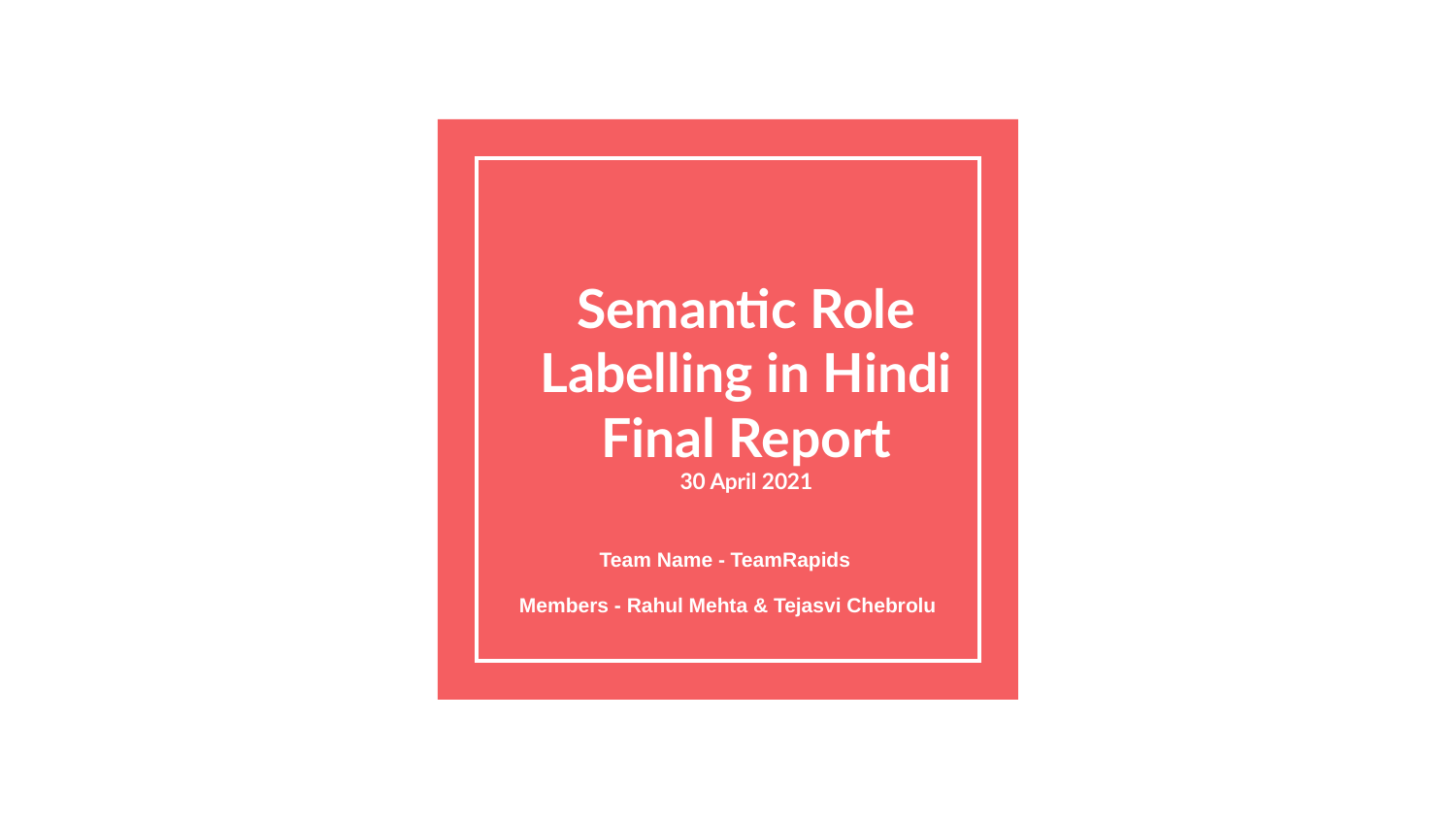

# Semantic Role Labelling in Hindi Final Report
30 April 2021
Team Name - TeamRapids

Members - Rahul Mehta & Tejasvi Chebrolu